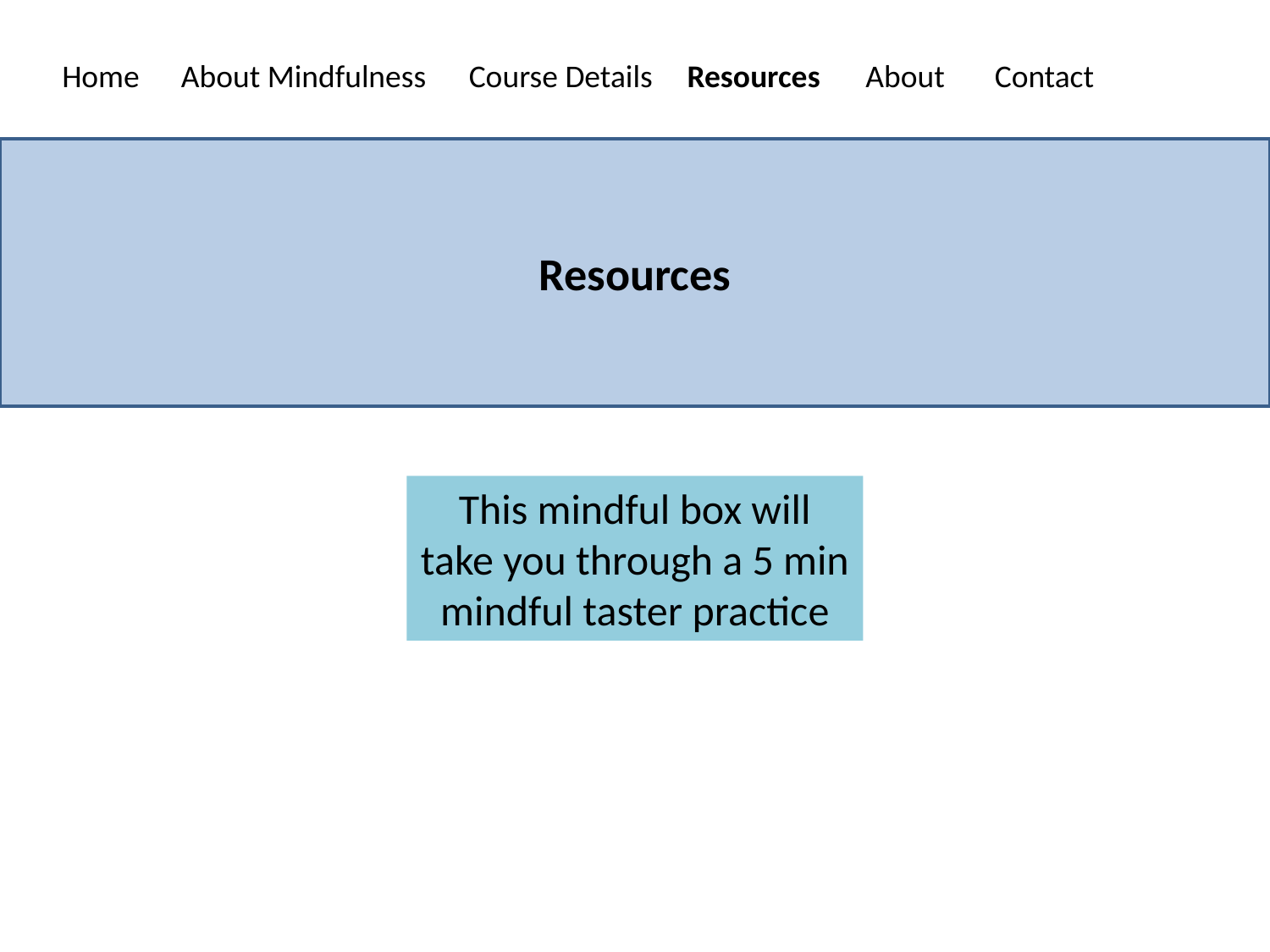

Home
About Mindfulness
Course Details
Resources
About
Contact

Resources
This mindful box will take you through a 5 min mindful taster practice